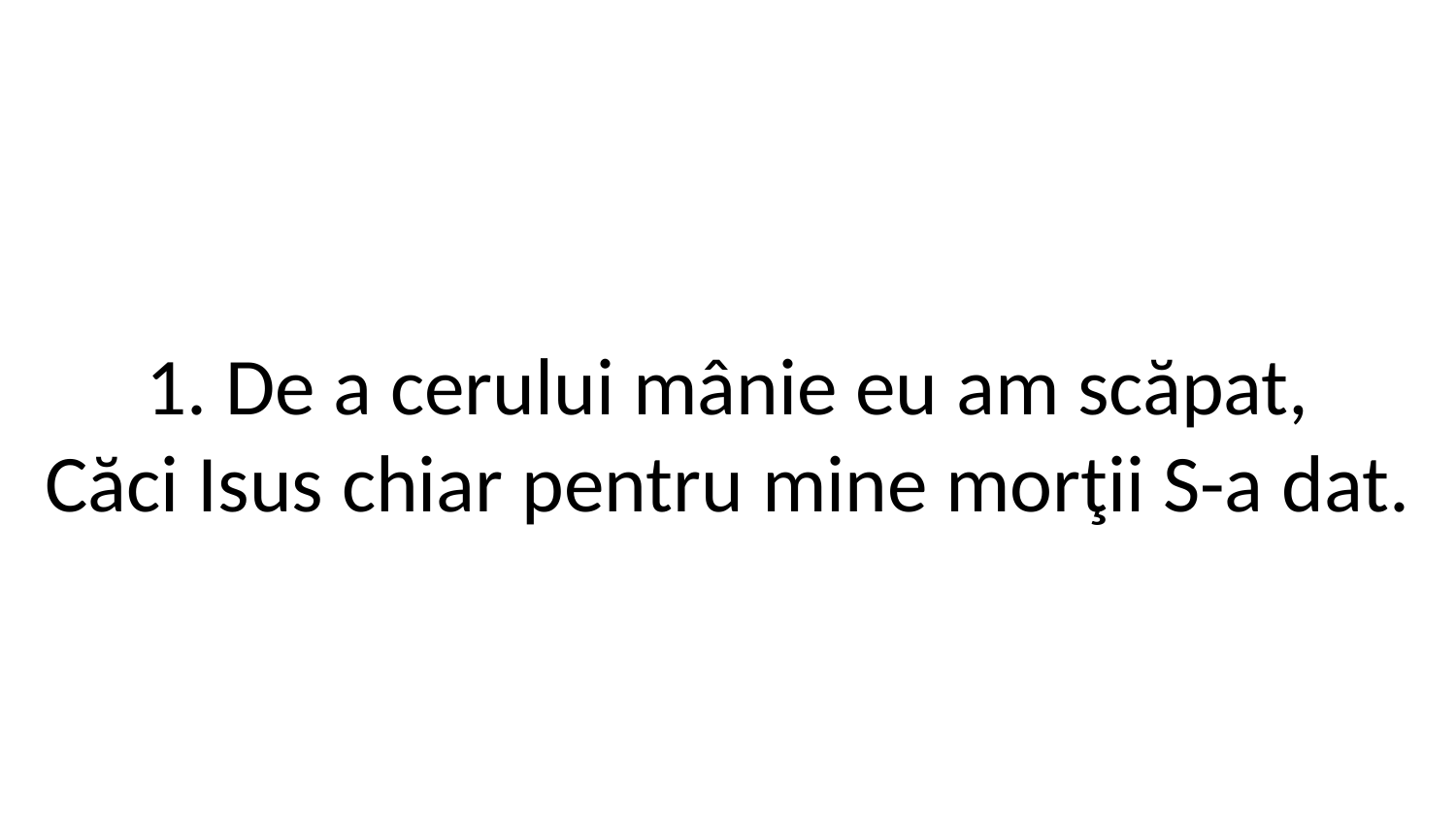

1. De a cerului mânie eu am scăpat,
Căci Isus chiar pentru mine morţii S-a dat.